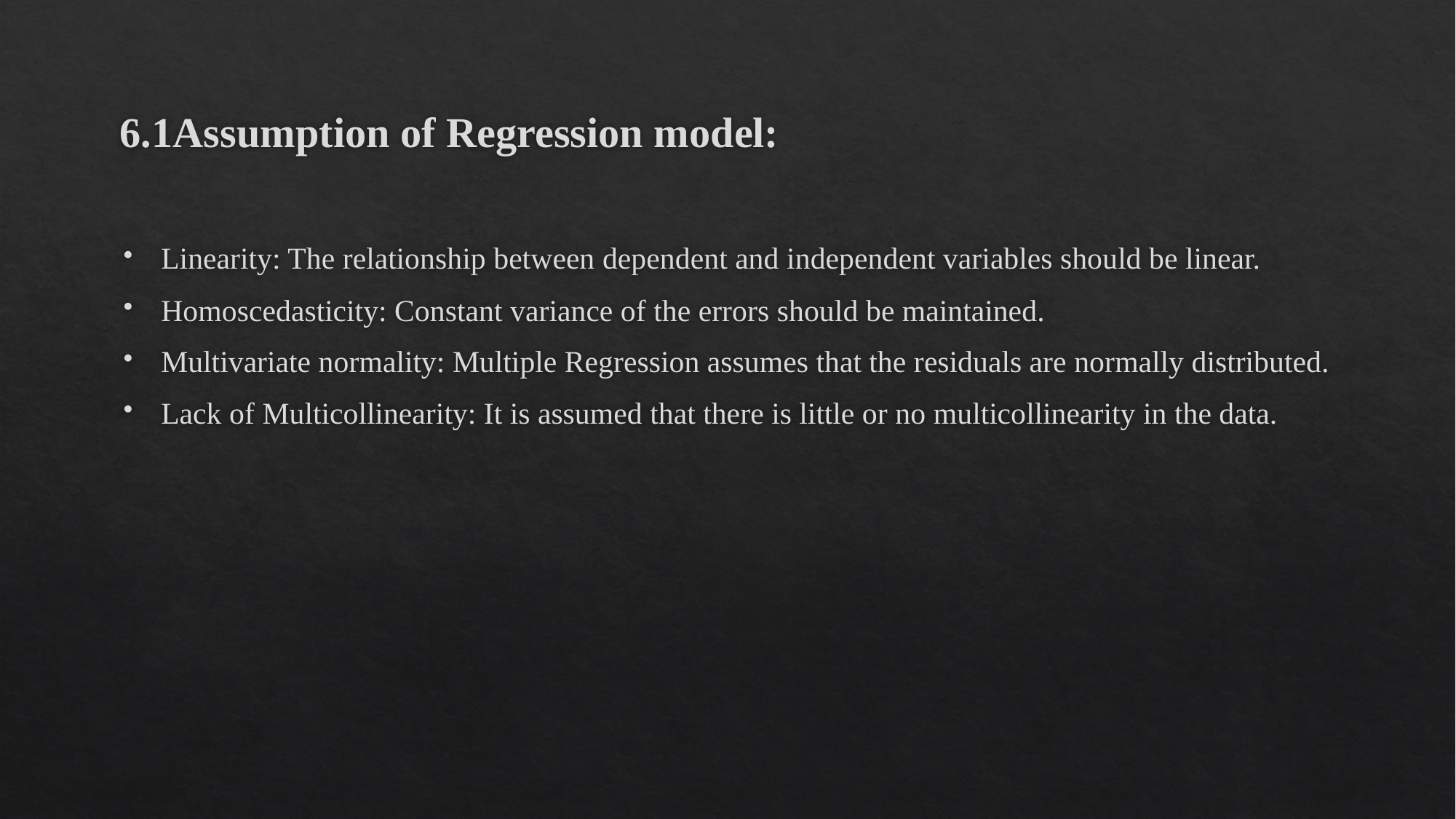

# 6.1Assumption of Regression model:
Linearity: The relationship between dependent and independent variables should be linear.
Homoscedasticity: Constant variance of the errors should be maintained.
Multivariate normality: Multiple Regression assumes that the residuals are normally distributed.
Lack of Multicollinearity: It is assumed that there is little or no multicollinearity in the data.